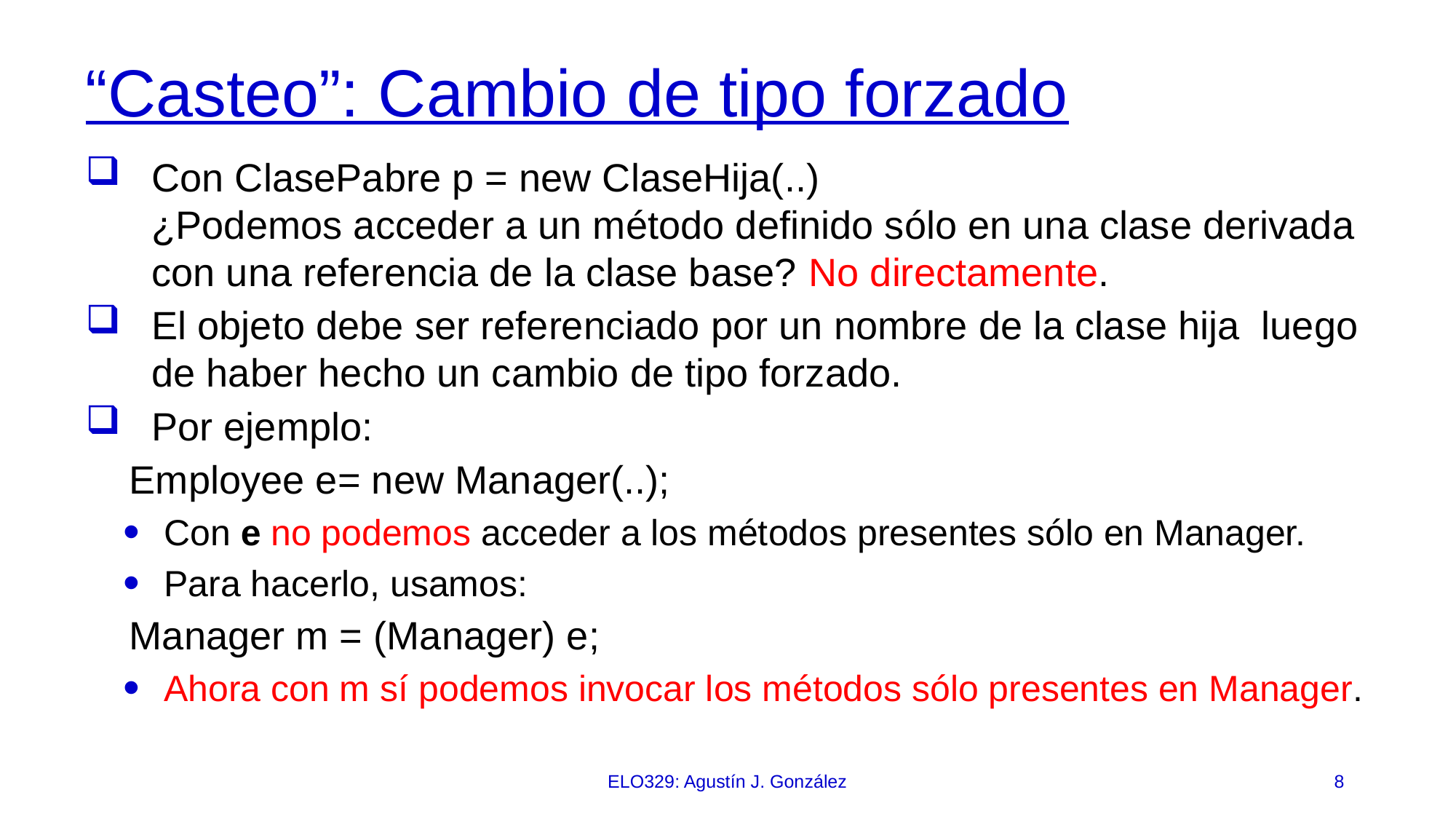

# “Casteo”: Cambio de tipo forzado
Con ClasePabre p = new ClaseHija(..)
¿Podemos acceder a un método definido sólo en una clase derivada con una referencia de la clase base? No directamente.
El objeto debe ser referenciado por un nombre de la clase hija  luego de haber hecho un cambio de tipo forzado.
Por ejemplo:
    Employee e= new Manager(..);
Con e no podemos acceder a los métodos presentes sólo en Manager.
Para hacerlo, usamos:
    Manager m = (Manager) e;
Ahora con m sí podemos invocar los métodos sólo presentes en Manager.
ELO329: Agustín J. González
8